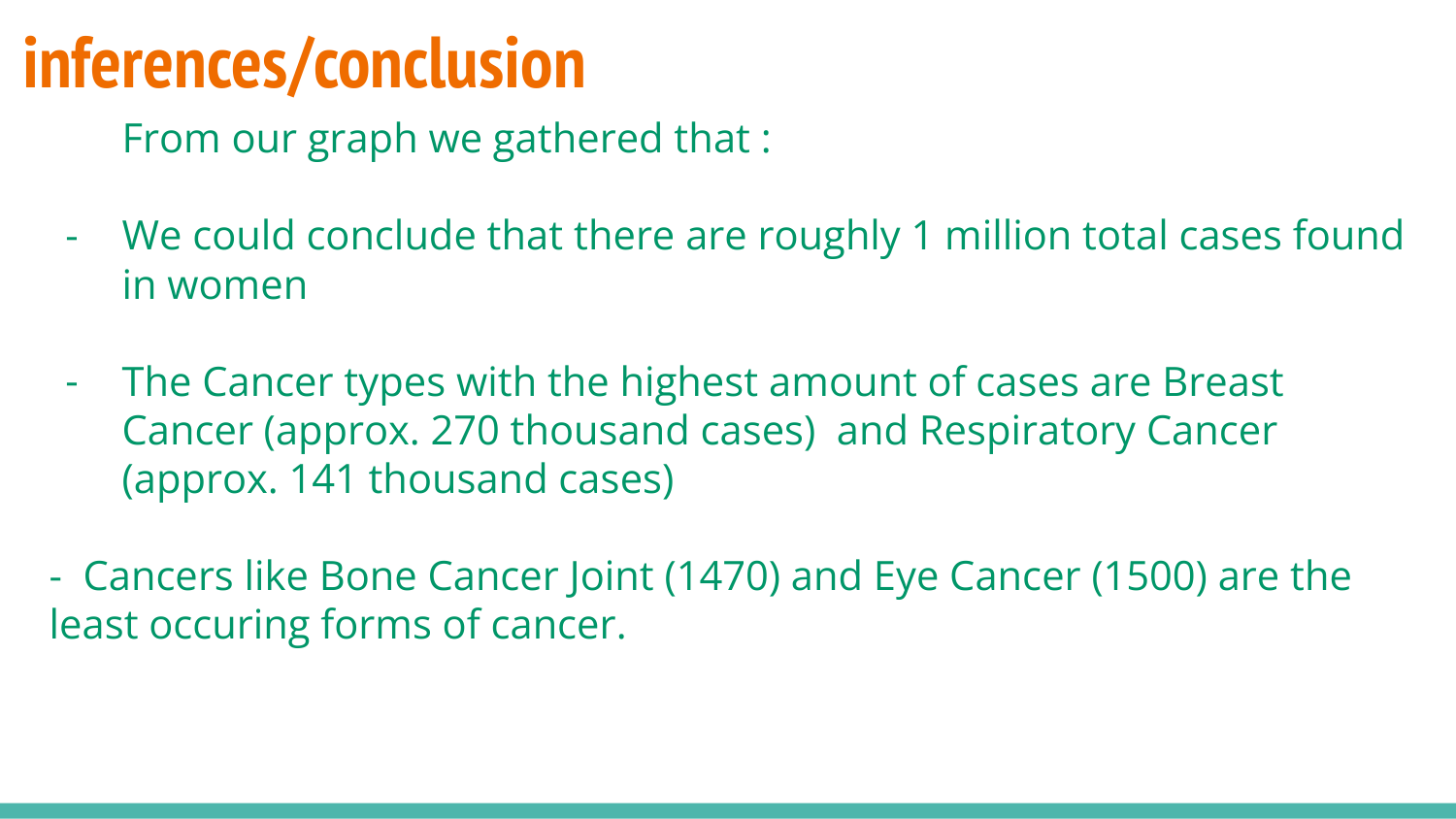

# inferences/conclusion
From our graph we gathered that :

We could conclude that there are roughly 1 million total cases found in women

The Cancer types with the highest amount of cases are Breast Cancer (approx. 270 thousand cases)  and Respiratory Cancer (approx. 141 thousand cases)

-  Cancers like Bone Cancer Joint (1470) and Eye Cancer (1500) are the least occuring forms of cancer.